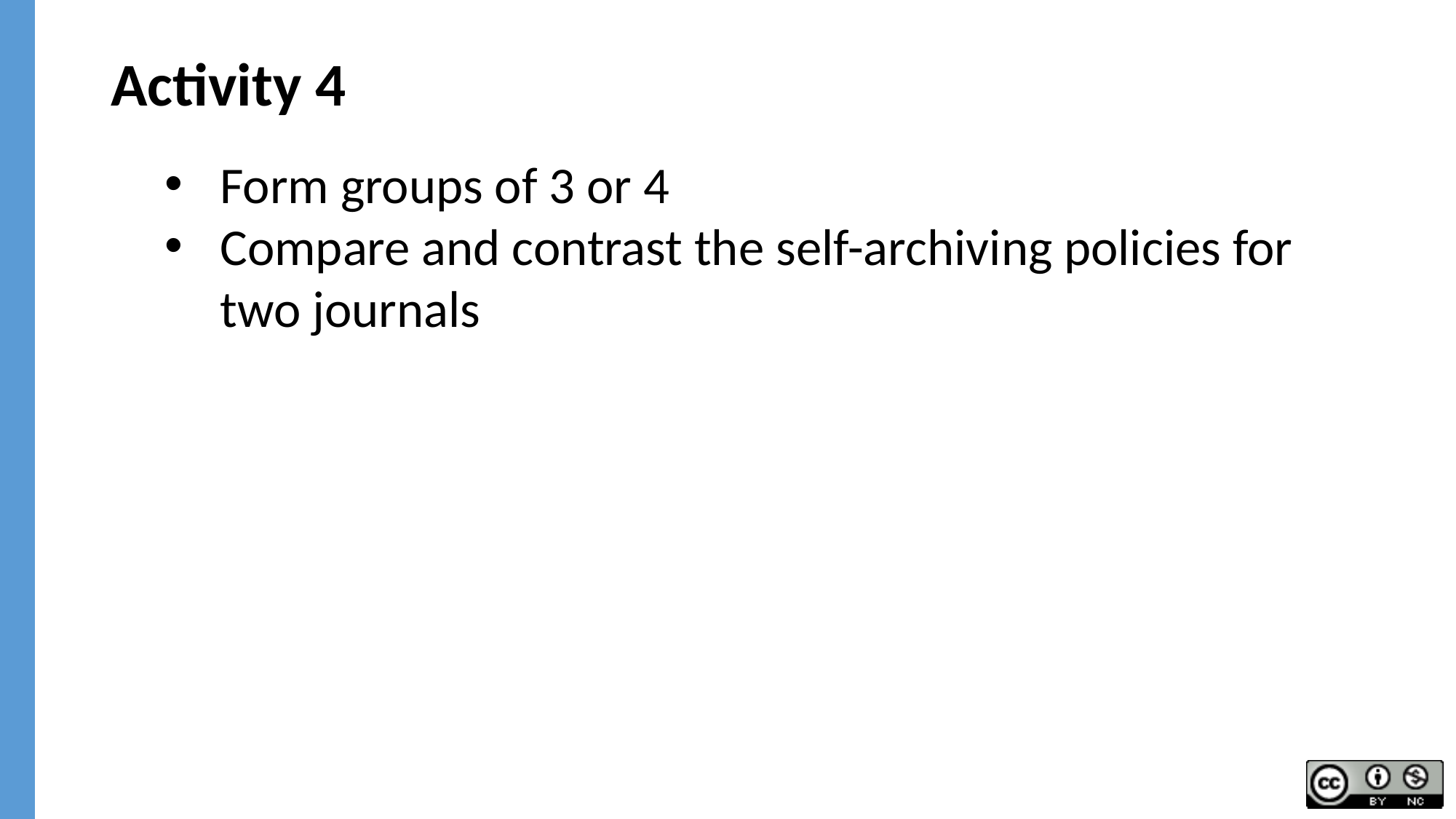

# Activity 4
Form groups of 3 or 4
Compare and contrast the self-archiving policies for two journals